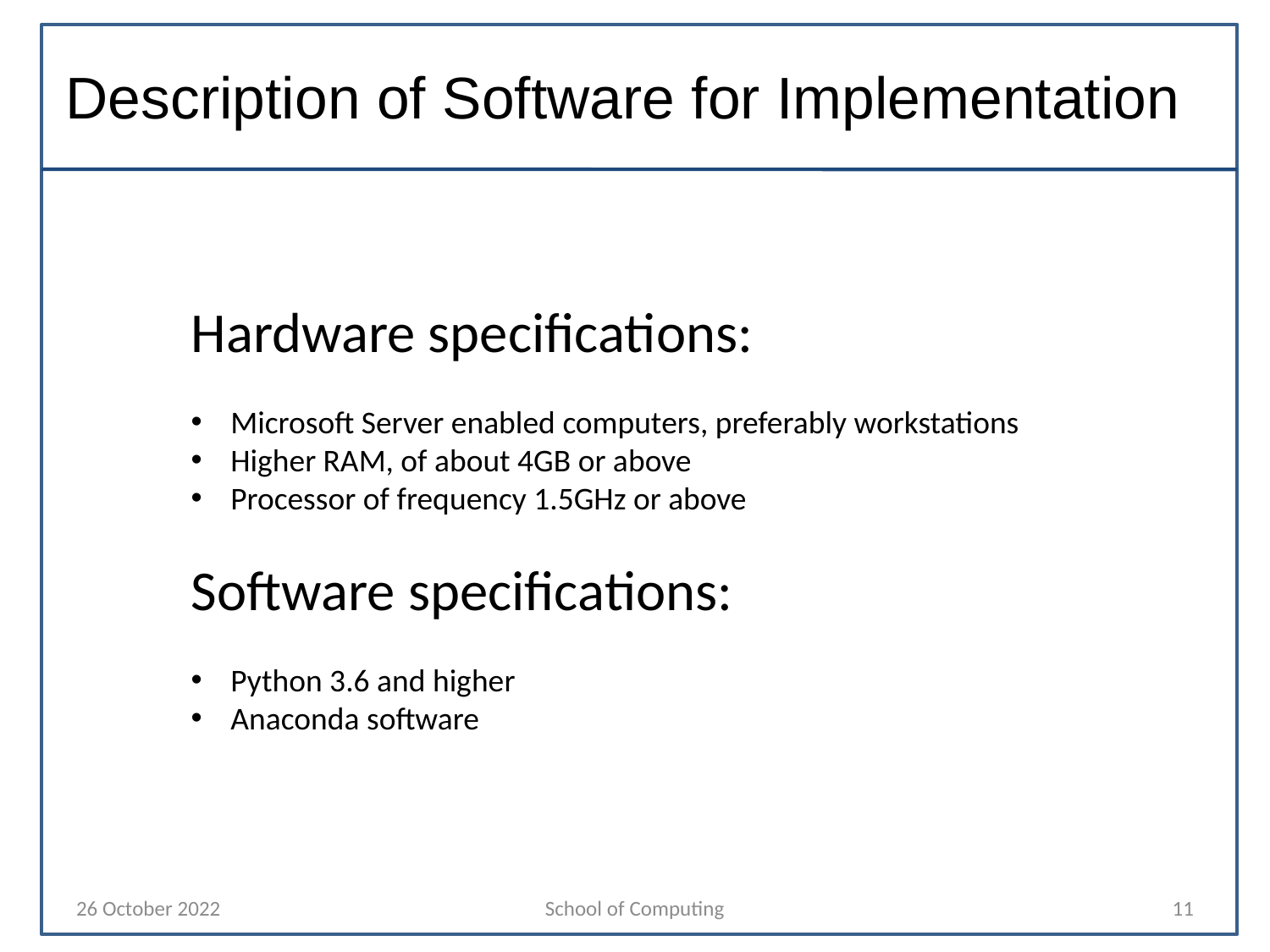

# Description of Software for Implementation
Hardware specifications:

Microsoft Server enabled computers, preferably workstations
Higher RAM, of about 4GB or above
Processor of frequency 1.5GHz or above

Software specifications:

Python 3.6 and higher
Anaconda software

26 October 2022
School of Computing
11